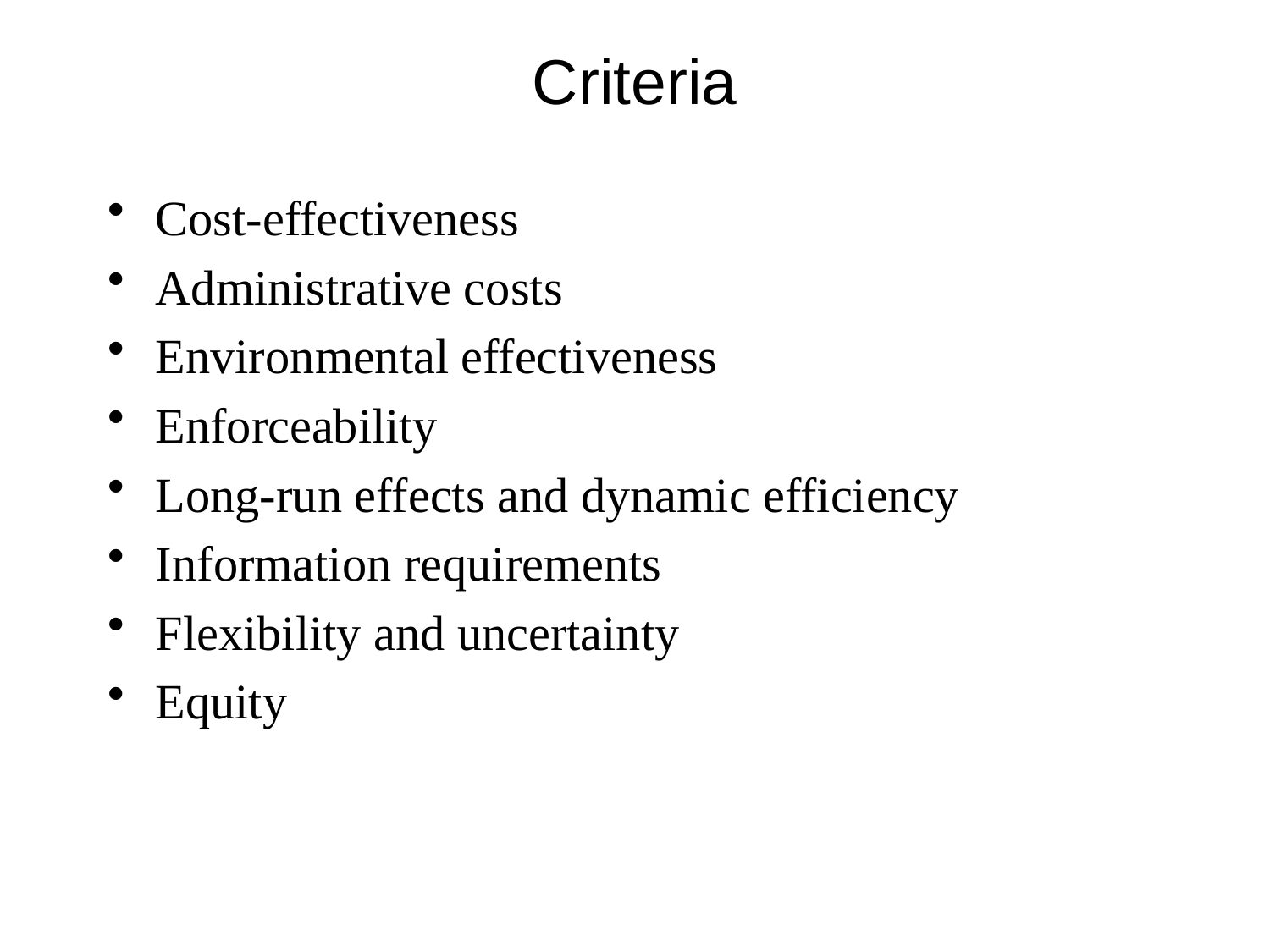

# Criteria
Cost-effectiveness
Administrative costs
Environmental effectiveness
Enforceability
Long-run effects and dynamic efficiency
Information requirements
Flexibility and uncertainty
Equity